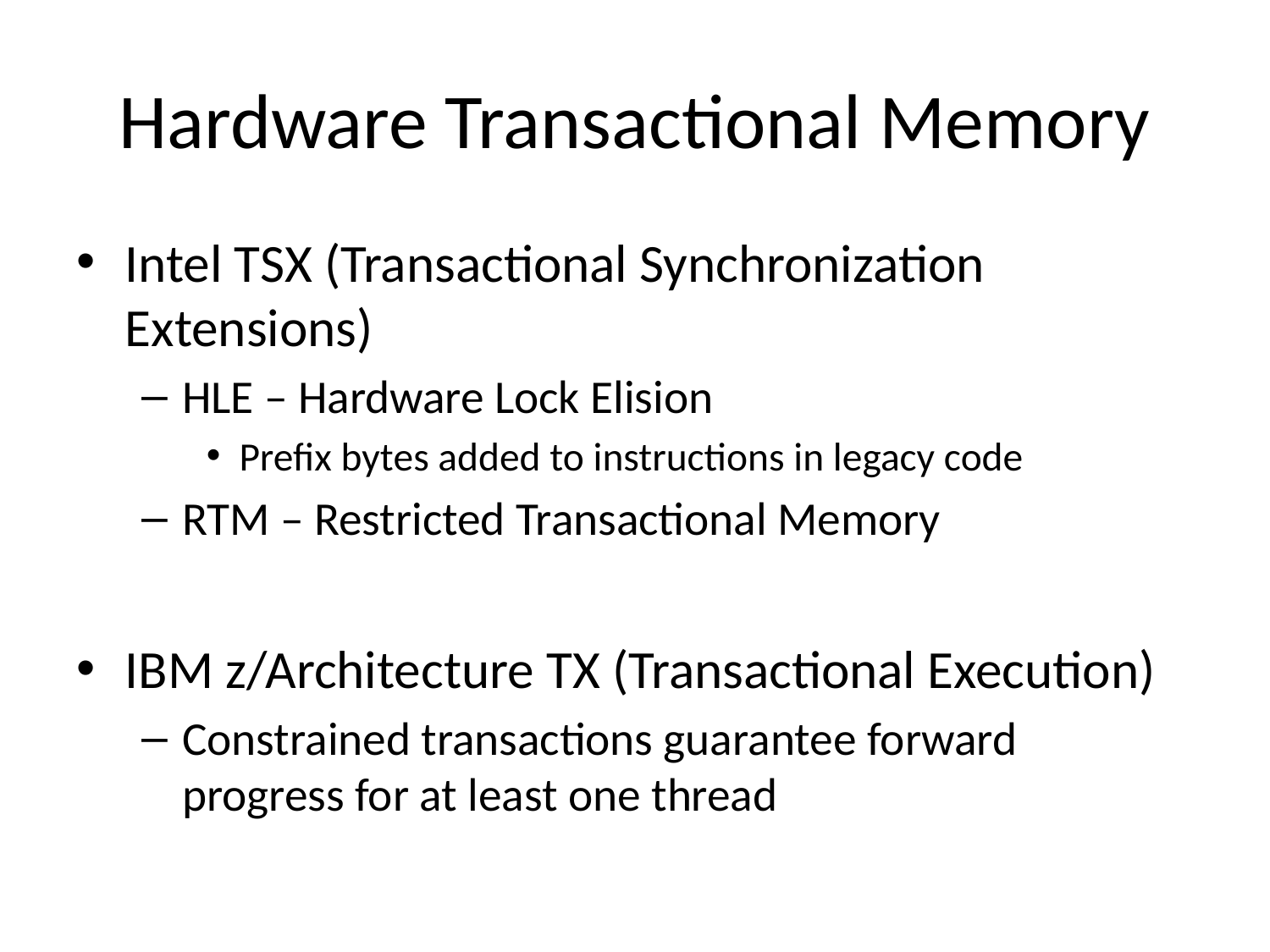

# Hardware Transactional Memory
Intel TSX (Transactional Synchronization Extensions)
HLE – Hardware Lock Elision
Prefix bytes added to instructions in legacy code
RTM – Restricted Transactional Memory

IBM z/Architecture TX (Transactional Execution)
Constrained transactions guarantee forward progress for at least one thread